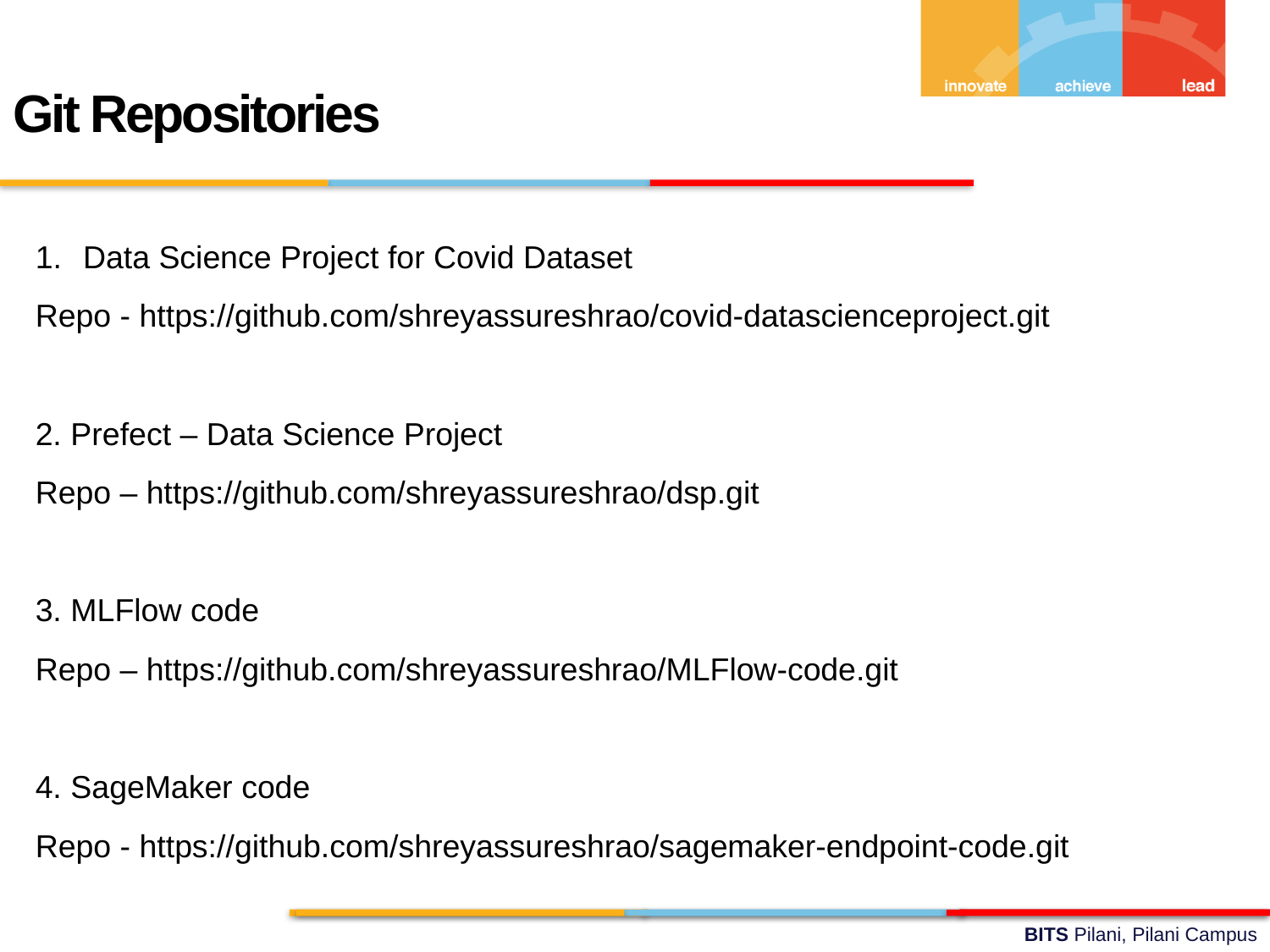

Git Repositories
Data Science Project for Covid Dataset
Repo - https://github.com/shreyassureshrao/covid-datascienceproject.git

2. Prefect – Data Science Project
Repo – https://github.com/shreyassureshrao/dsp.git

3. MLFlow code
Repo – https://github.com/shreyassureshrao/MLFlow-code.git

4. SageMaker code
Repo - https://github.com/shreyassureshrao/sagemaker-endpoint-code.git